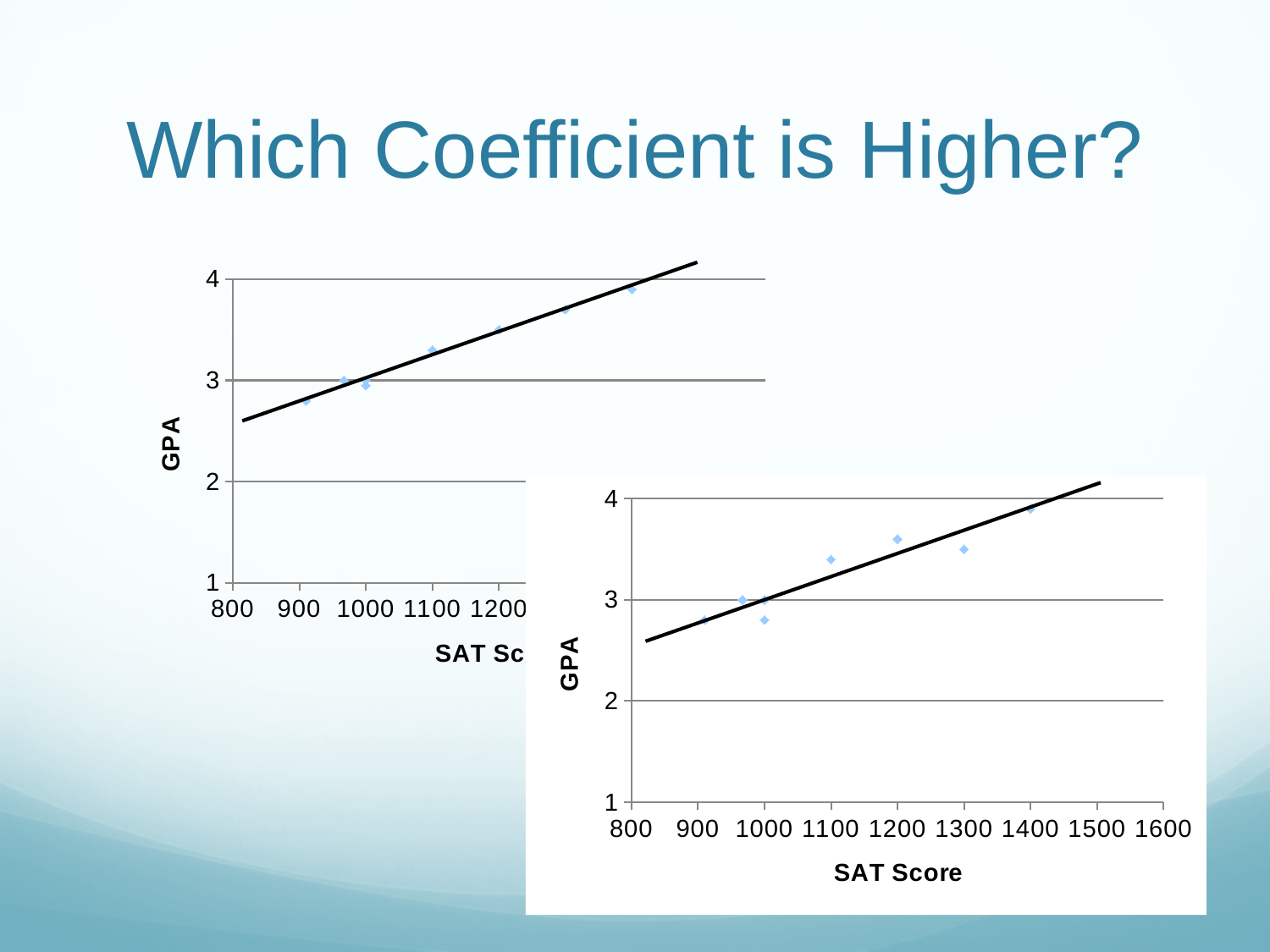

# Which Coefficient is Higher?

### Chart

| Category |  |
|---|---|

### Chart

| Category | GPA |
|---|---|